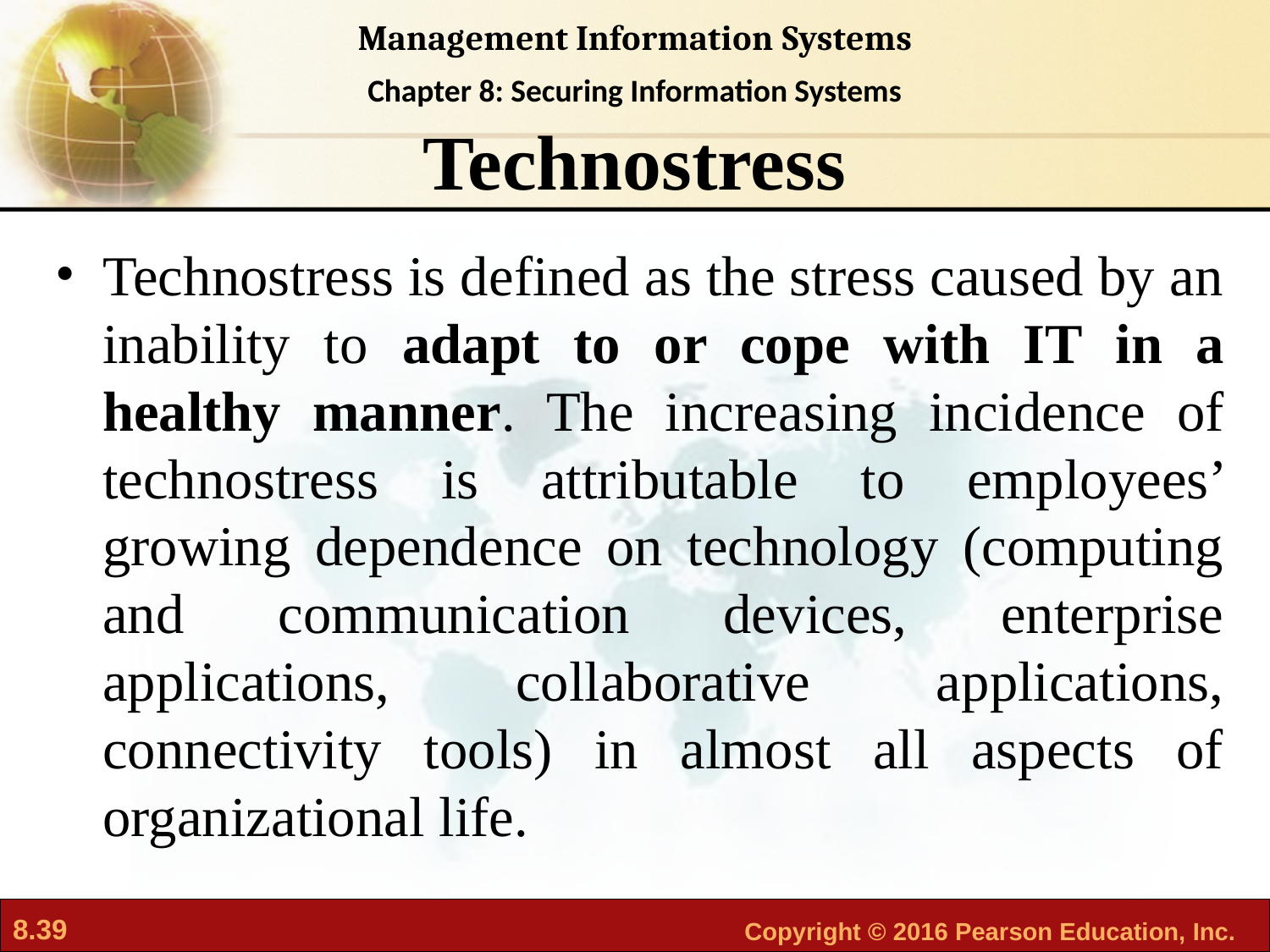

# Technostress
Technostress is defined as the stress caused by an inability to adapt to or cope with IT in a healthy manner. The increasing incidence of technostress is attributable to employees’ growing dependence on technology (computing and communication devices, enterprise applications, collaborative applications, connectivity tools) in almost all aspects of organizational life.